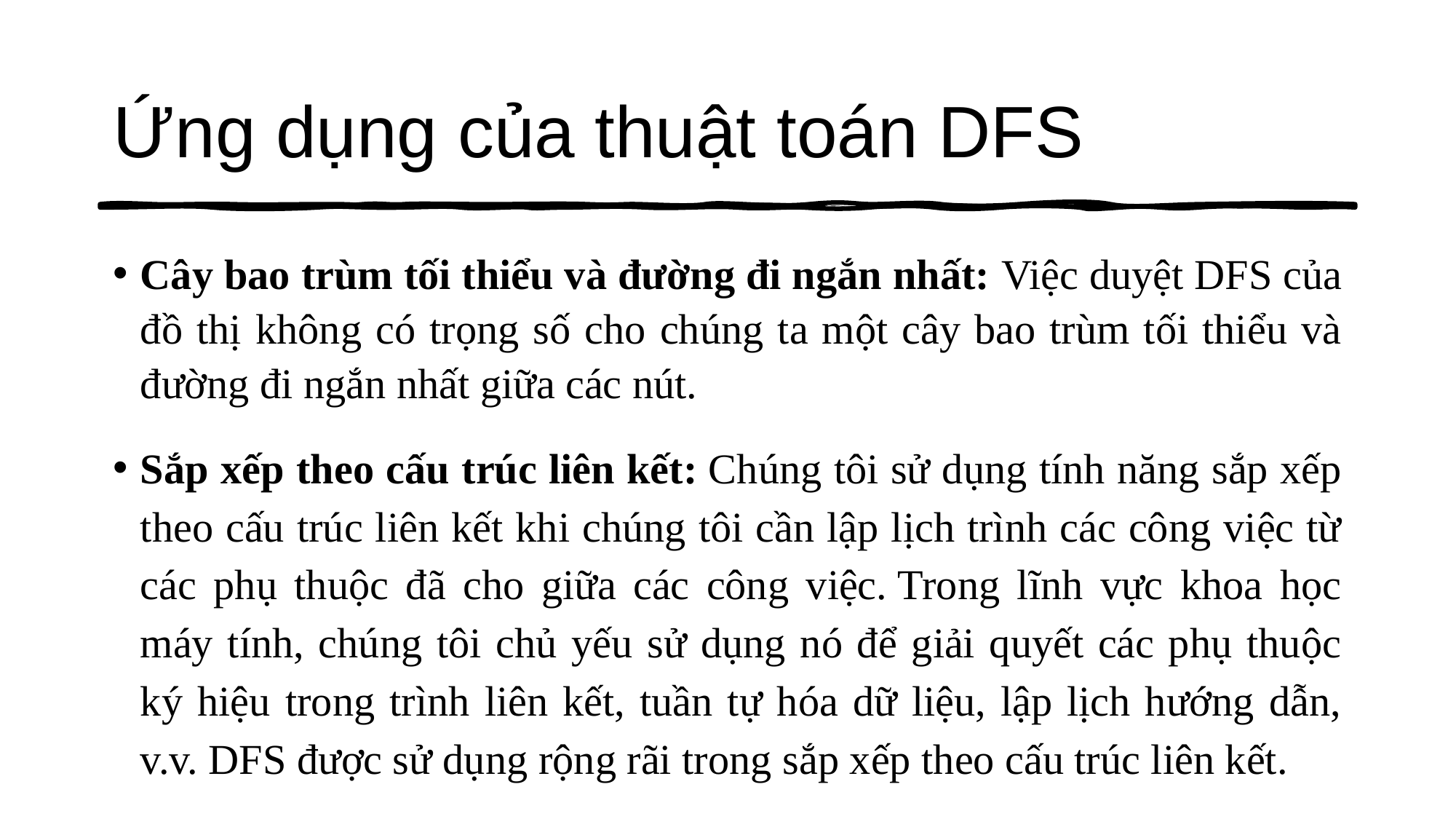

# Ứng dụng của thuật toán DFS
Cây bao trùm tối thiểu và đường đi ngắn nhất: Việc duyệt DFS của đồ thị không có trọng số cho chúng ta một cây bao trùm tối thiểu và đường đi ngắn nhất giữa các nút.
Sắp xếp theo cấu trúc liên kết: Chúng tôi sử dụng tính năng sắp xếp theo cấu trúc liên kết khi chúng tôi cần lập lịch trình các công việc từ các phụ thuộc đã cho giữa các công việc. Trong lĩnh vực khoa học máy tính, chúng tôi chủ yếu sử dụng nó để giải quyết các phụ thuộc ký hiệu trong trình liên kết, tuần tự hóa dữ liệu, lập lịch hướng dẫn, v.v. DFS được sử dụng rộng rãi trong sắp xếp theo cấu trúc liên kết.